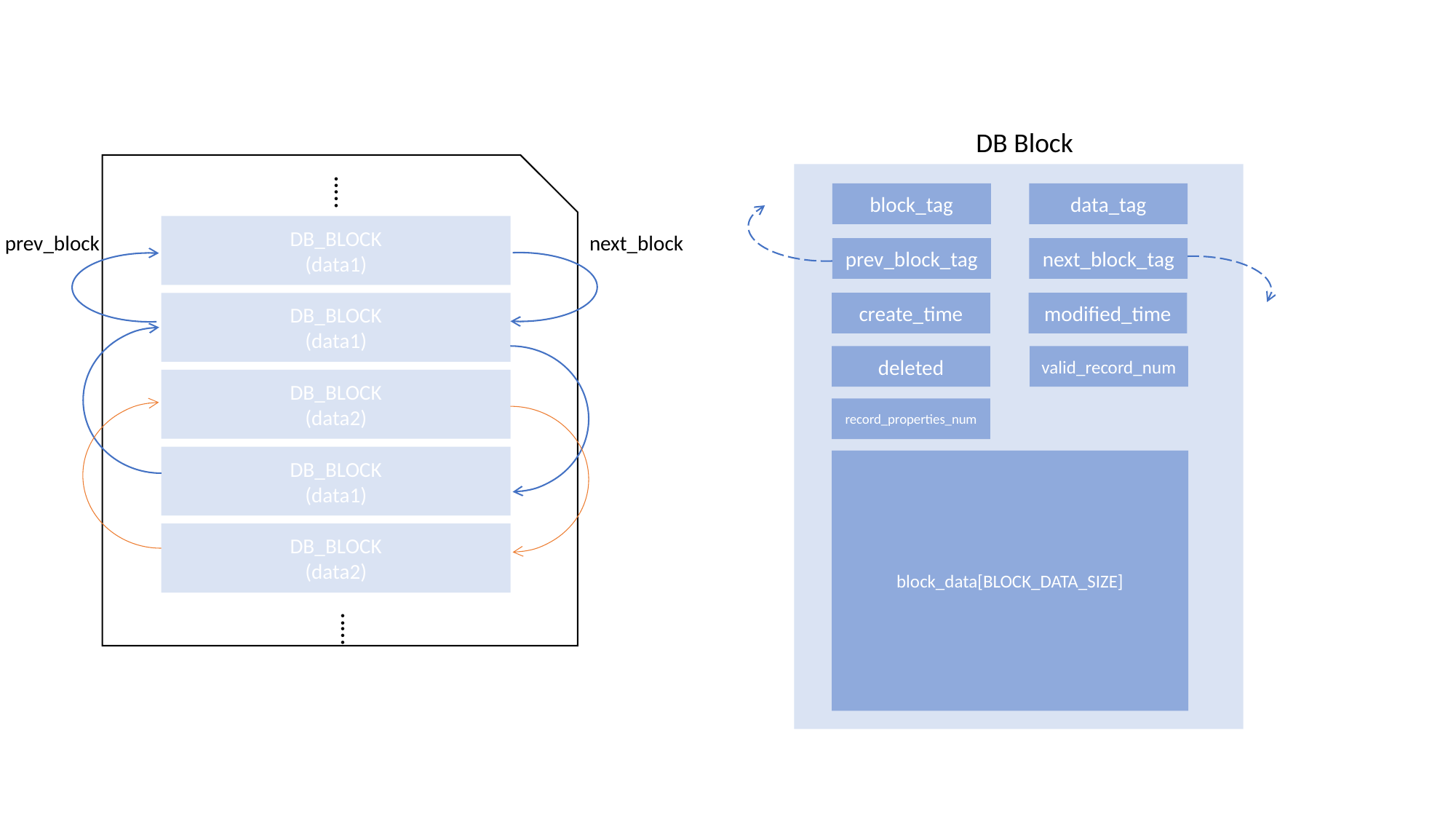

DB Block

..…
block_tag
data_tag

DB_BLOCK
(data1)
prev_block
next_block
prev_block_tag
next_block_tag

create_time
modified_time
DB_BLOCK
(data1)

deleted
valid_record_num
DB_BLOCK
(data2)
record_properties_num

DB_BLOCK
(data1)
block_data[BLOCK_DATA_SIZE]
DB_BLOCK
(data2)
..…